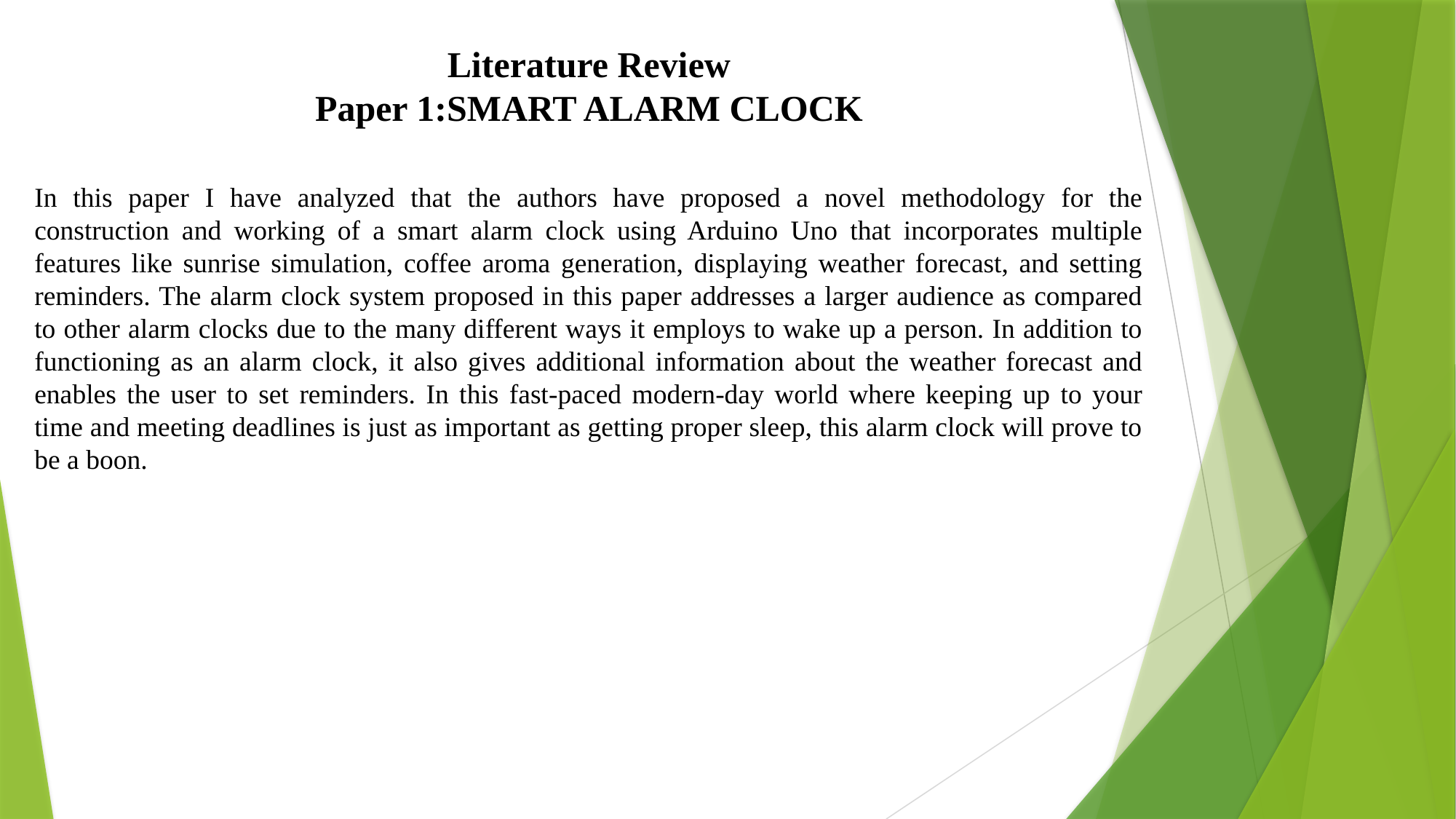

Literature Review
Paper 1:SMART ALARM CLOCK
In this paper I have analyzed that the authors have proposed a novel methodology for the construction and working of a smart alarm clock using Arduino Uno that incorporates multiple features like sunrise simulation, coffee aroma generation, displaying weather forecast, and setting reminders. The alarm clock system proposed in this paper addresses a larger audience as compared to other alarm clocks due to the many different ways it employs to wake up a person. In addition to functioning as an alarm clock, it also gives additional information about the weather forecast and enables the user to set reminders. In this fast-paced modern-day world where keeping up to your time and meeting deadlines is just as important as getting proper sleep, this alarm clock will prove to be a boon.